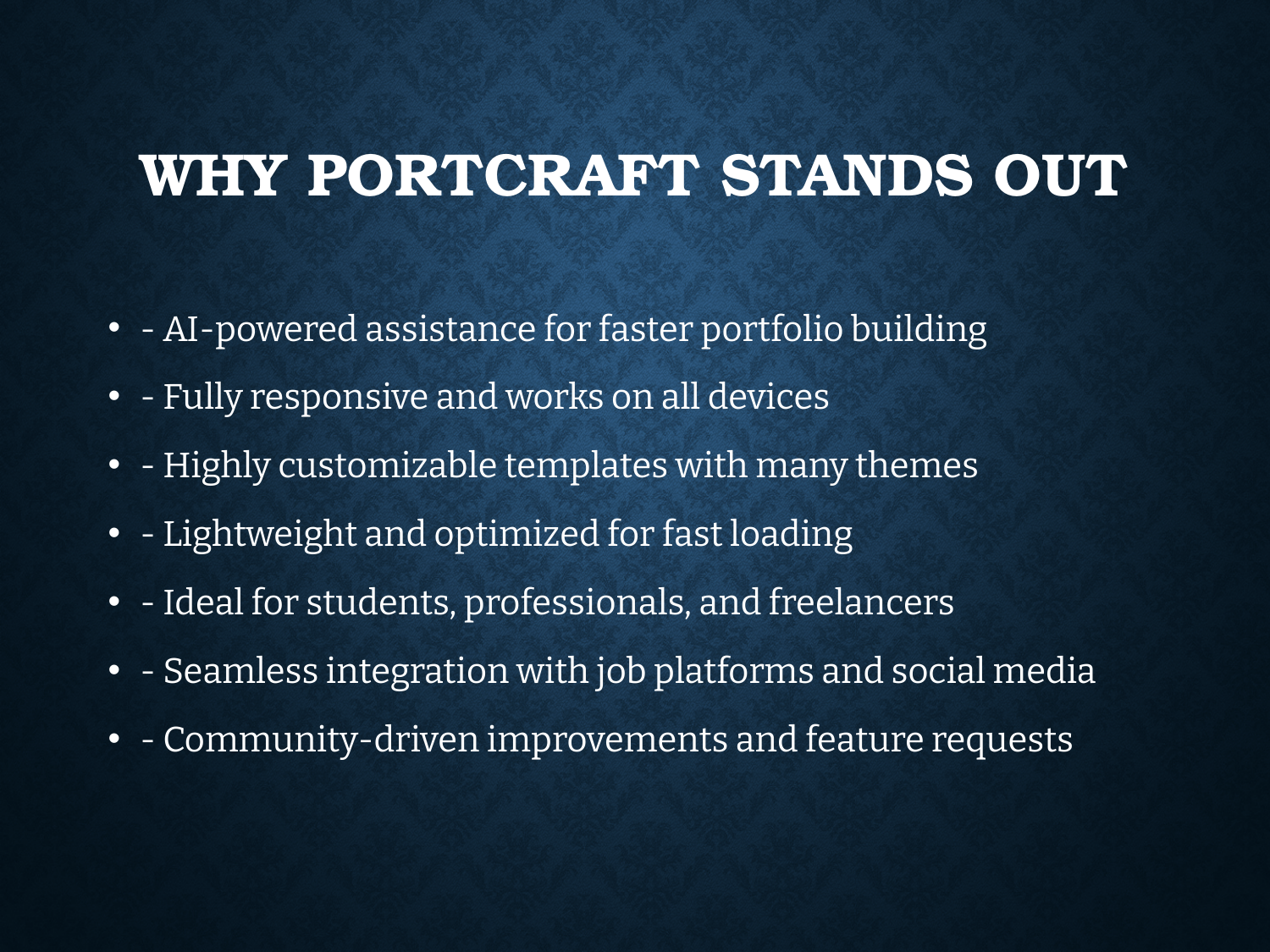

# Why PortCraft Stands Out
- AI-powered assistance for faster portfolio building
- Fully responsive and works on all devices
- Highly customizable templates with many themes
- Lightweight and optimized for fast loading
- Ideal for students, professionals, and freelancers
- Seamless integration with job platforms and social media
- Community-driven improvements and feature requests